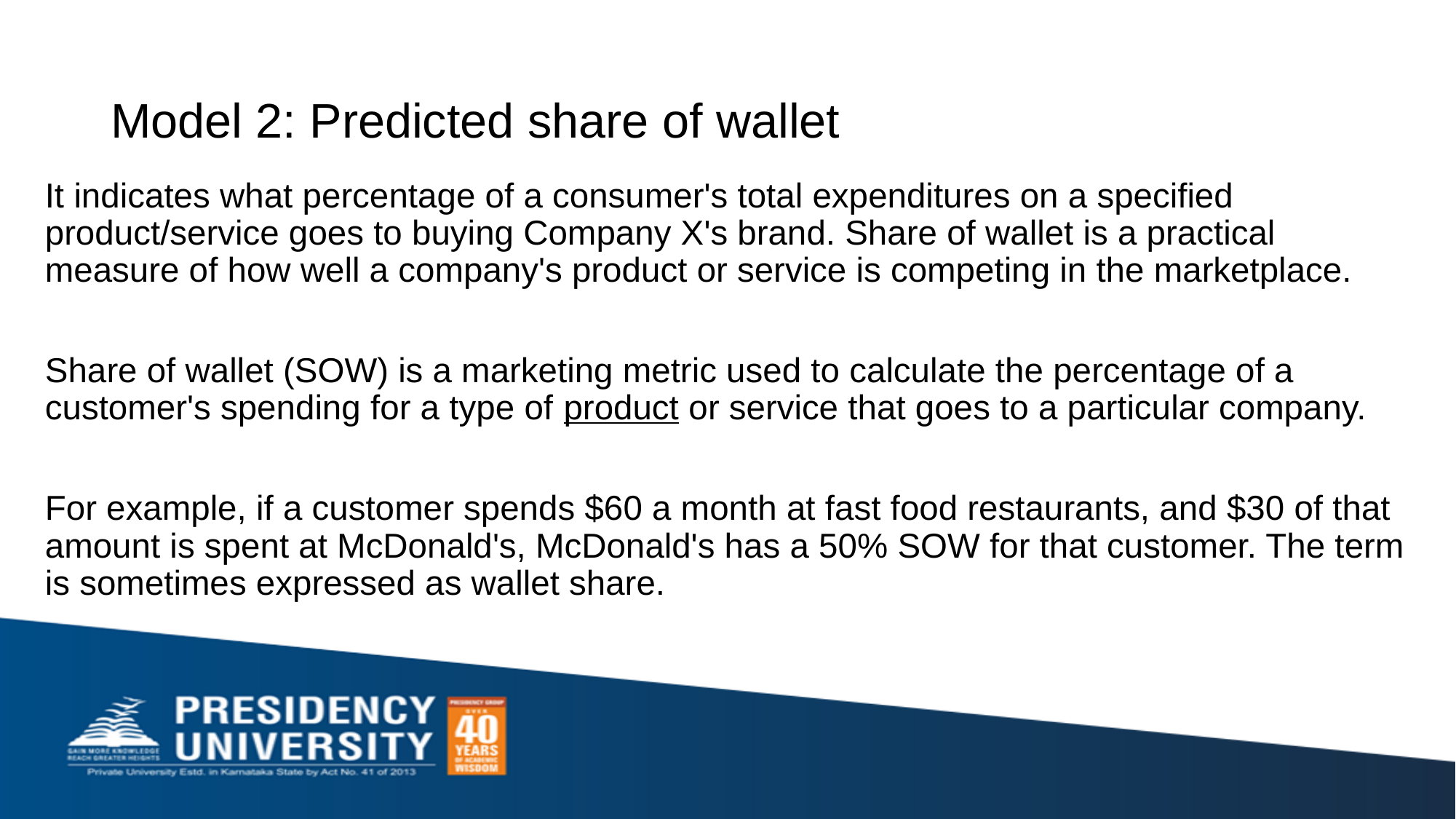

Model 2: Predicted share of wallet
# It indicates what percentage of a consumer's total expenditures on a specified product/service goes to buying Company X's brand. Share of wallet is a practical measure of how well a company's product or service is competing in the marketplace.

Share of wallet (SOW) is a marketing metric used to calculate the percentage of a customer's spending for a type of product or service that goes to a particular company.

For example, if a customer spends $60 a month at fast food restaurants, and $30 of that amount is spent at McDonald's, McDonald's has a 50% SOW for that customer. The term is sometimes expressed as wallet share.